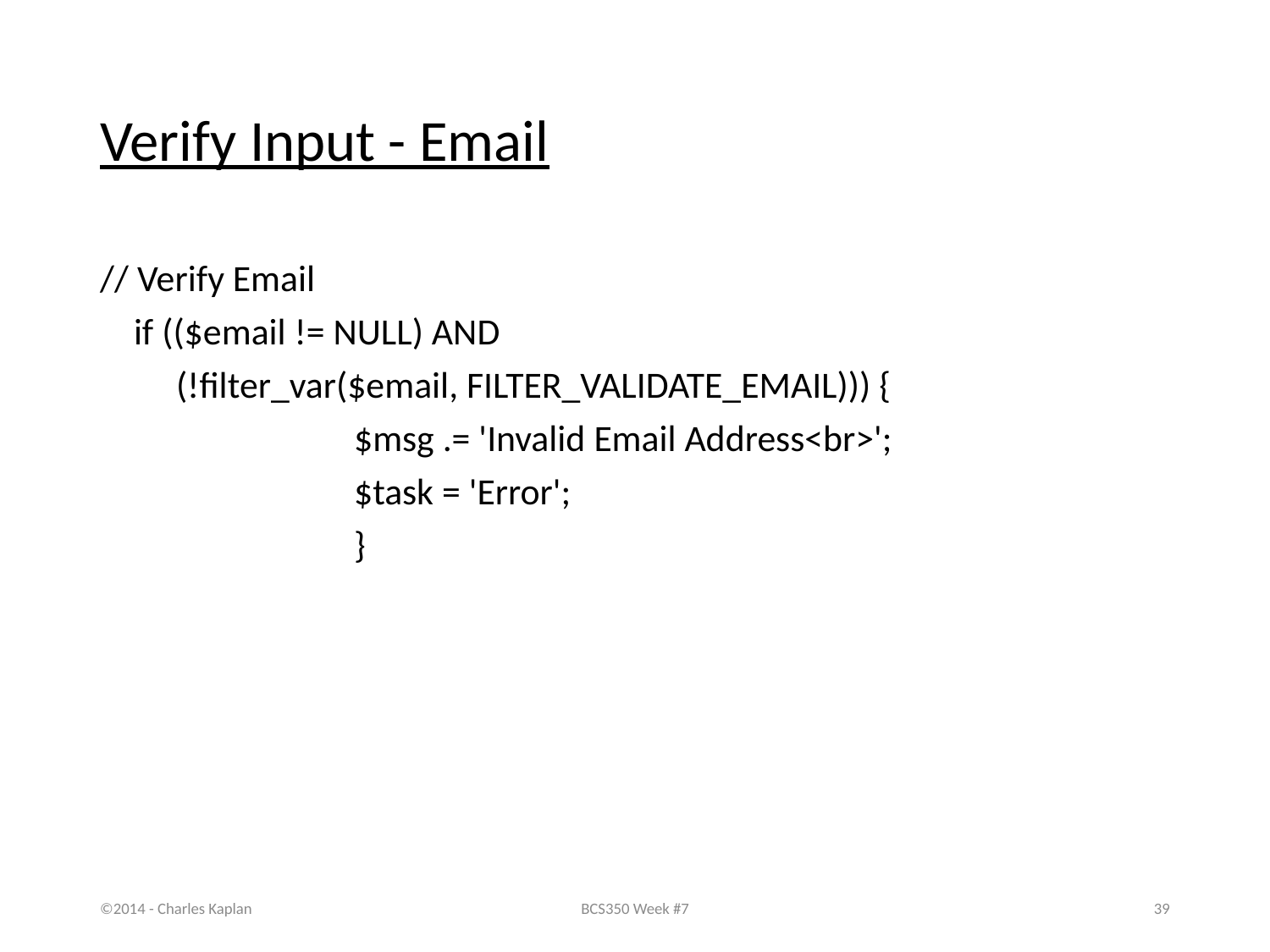

# Verify Input - Email
// Verify Email
    if (($email != NULL) AND
         (!filter_var($email, FILTER_VALIDATE_EMAIL))) {
		$msg .= 'Invalid Email Address<br>';
		$task = 'Error';
		}
©2014 - Charles Kaplan
BCS350 Week #7
39